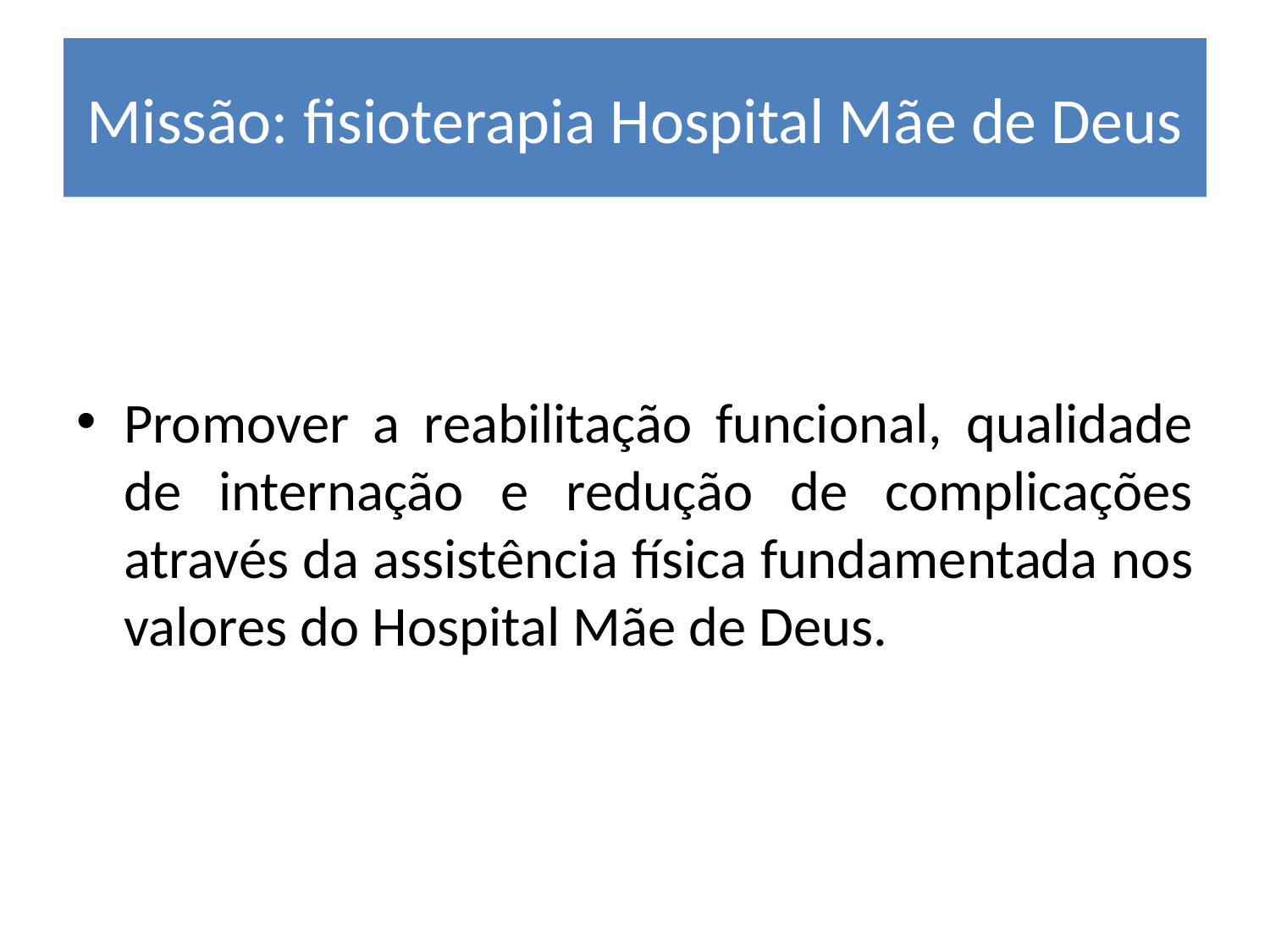

# Missão: fisioterapia Hospital Mãe de Deus

Promover a reabilitação funcional, qualidade de internação e redução de complicações através da assistência física fundamentada nos valores do Hospital Mãe de Deus.